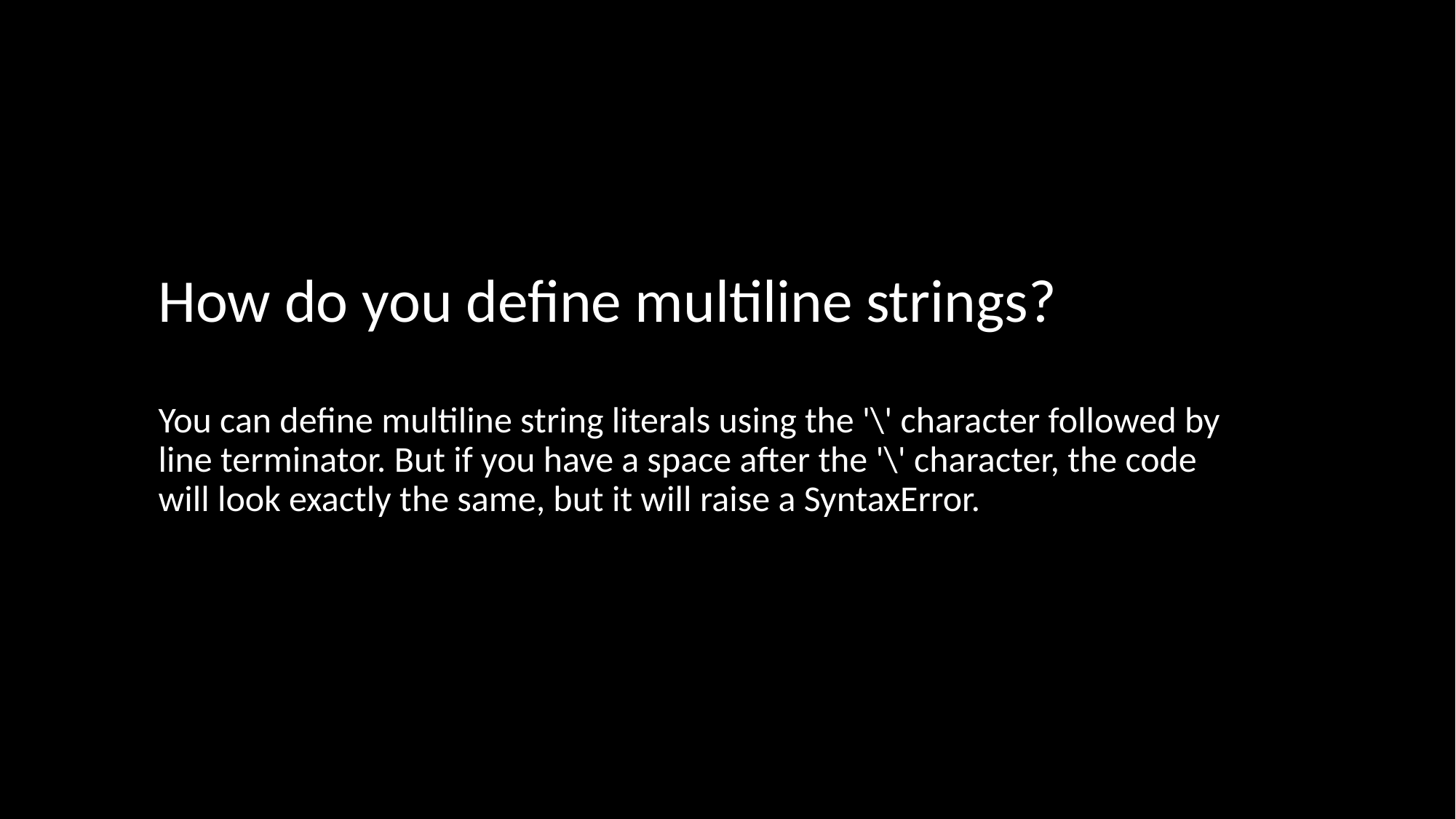

# How do you define multiline strings?
You can define multiline string literals using the '\' character followed by line terminator. But if you have a space after the '\' character, the code will look exactly the same, but it will raise a SyntaxError.